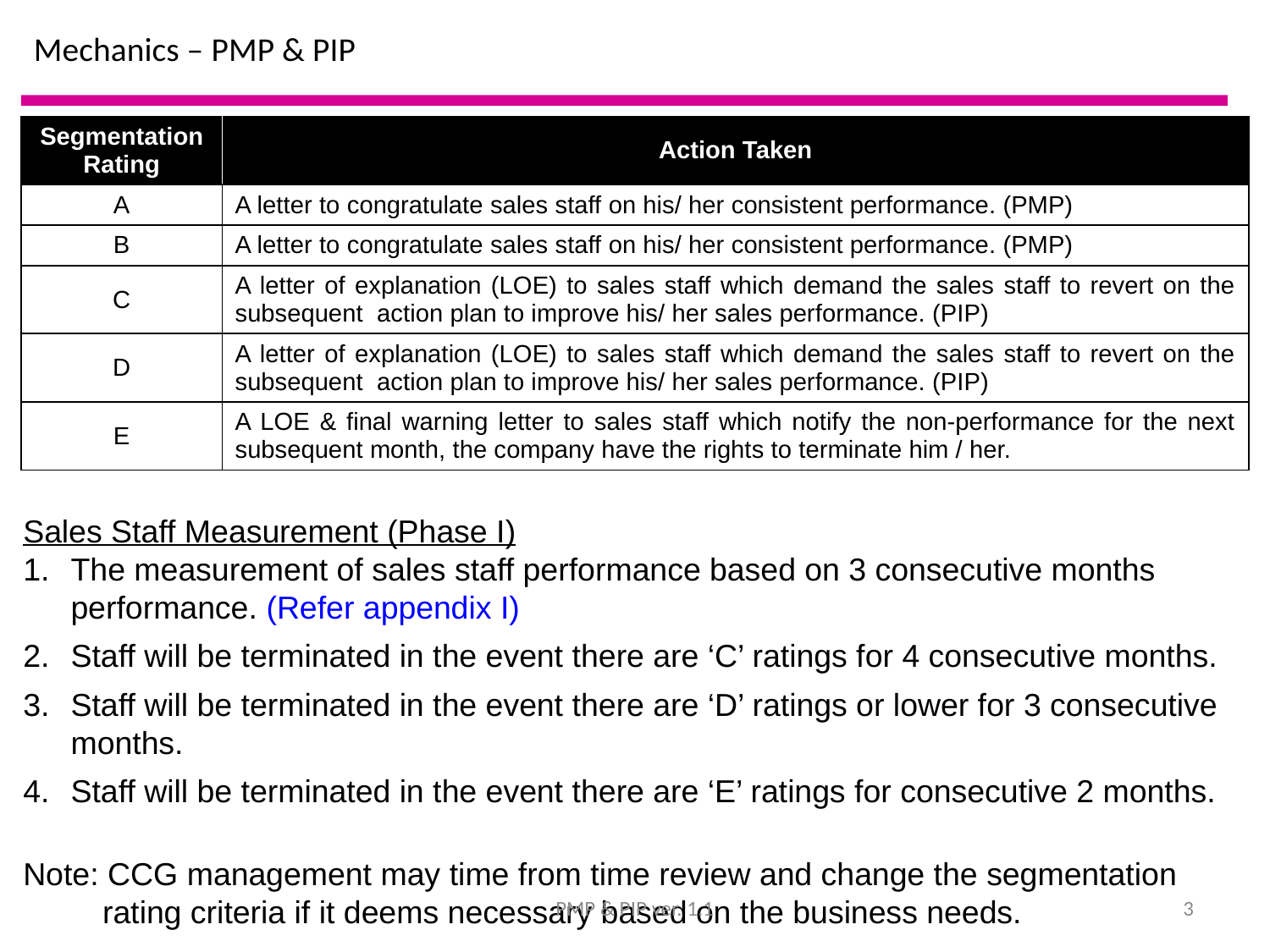

# Mechanics – PMP & PIP

| Segmentation Rating | Action Taken |
| --- | --- |
| A | A letter to congratulate sales staff on his/ her consistent performance. (PMP) |
| B | A letter to congratulate sales staff on his/ her consistent performance. (PMP) |
| C | A letter of explanation (LOE) to sales staff which demand the sales staff to revert on the subsequent action plan to improve his/ her sales performance. (PIP) |
| D | A letter of explanation (LOE) to sales staff which demand the sales staff to revert on the subsequent action plan to improve his/ her sales performance. (PIP) |
| E | A LOE & final warning letter to sales staff which notify the non-performance for the next subsequent month, the company have the rights to terminate him / her. |
Sales Staff Measurement (Phase I)
The measurement of sales staff performance based on 3 consecutive months performance. (Refer appendix I)
Staff will be terminated in the event there are ‘C’ ratings for 4 consecutive months.
Staff will be terminated in the event there are ‘D’ ratings or lower for 3 consecutive months.
Staff will be terminated in the event there are ‘E’ ratings for consecutive 2 months.

Note: CCG management may time from time review and change the segmentation rating criteria if it deems necessary based on the business needs.
PMP & PIP ver. 1.1
3